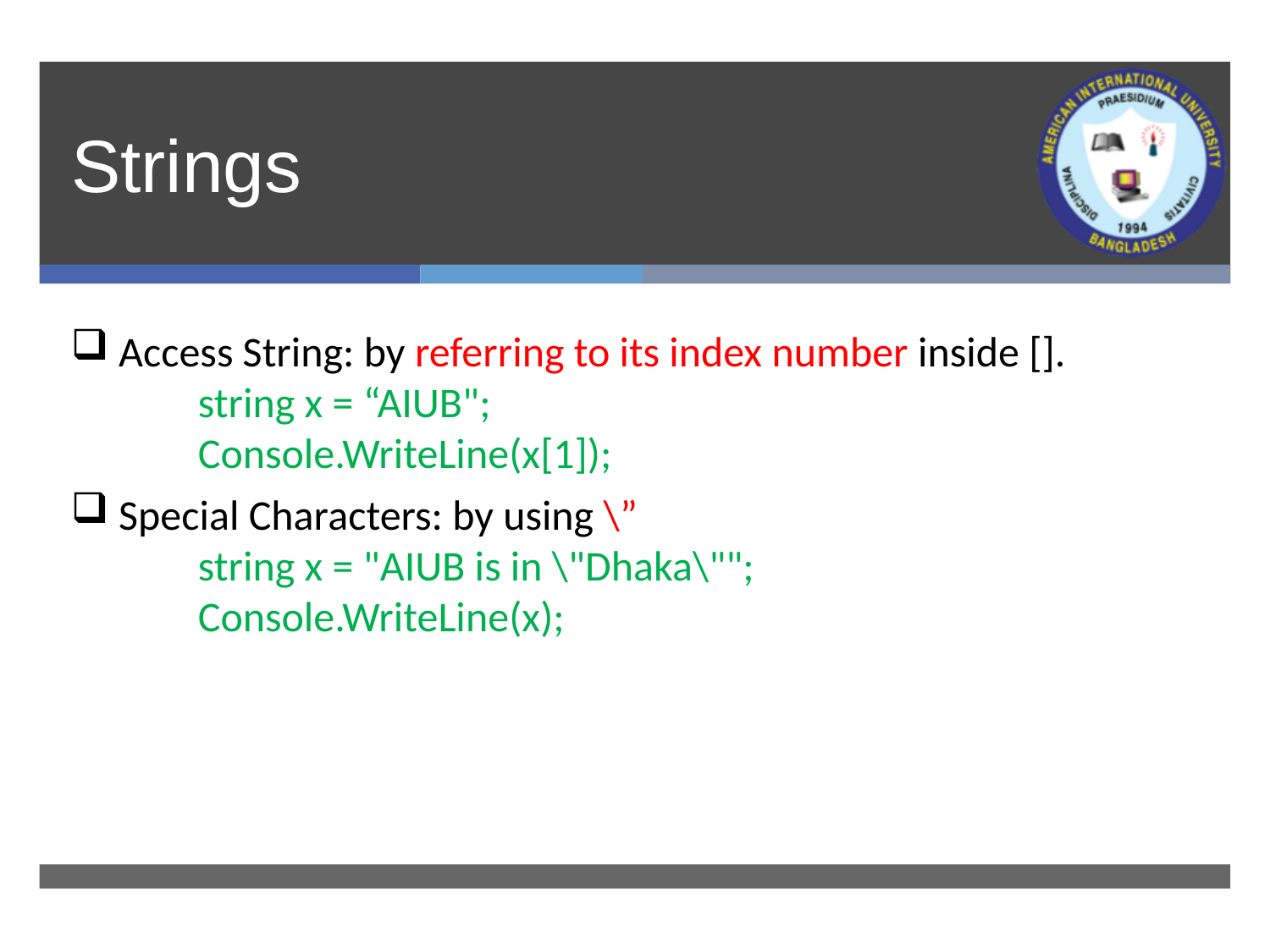

# Strings
Access String: by referring to its index number inside [].
string x = “AIUB";
Console.WriteLine(x[1]);
Special Characters: by using \”
string x = "AIUB is in \"Dhaka\"";
Console.WriteLine(x);